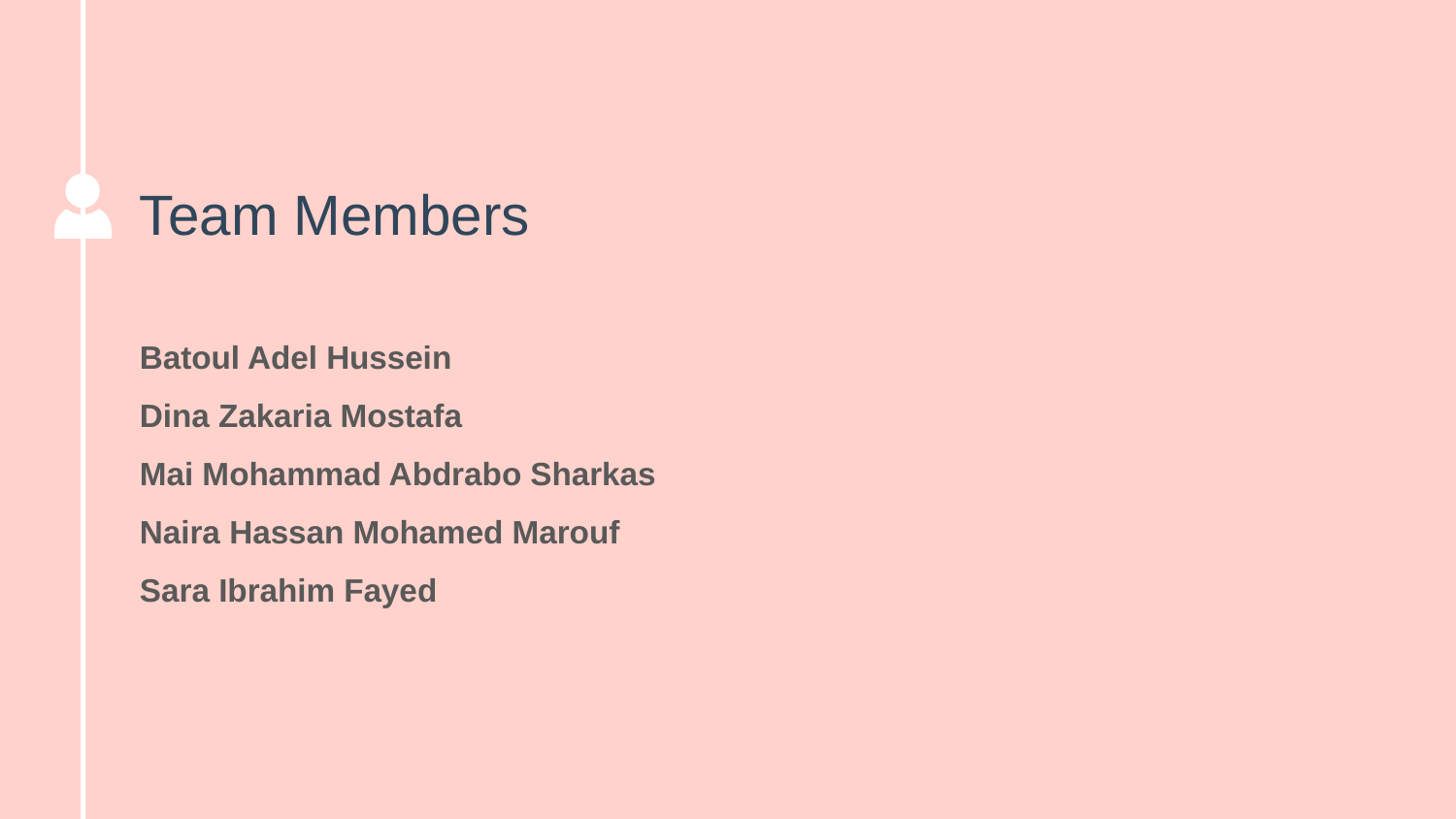

Team Members
Batoul Adel Hussein
Dina Zakaria Mostafa
Mai Mohammad Abdrabo Sharkas
Naira Hassan Mohamed Marouf
Sara Ibrahim Fayed